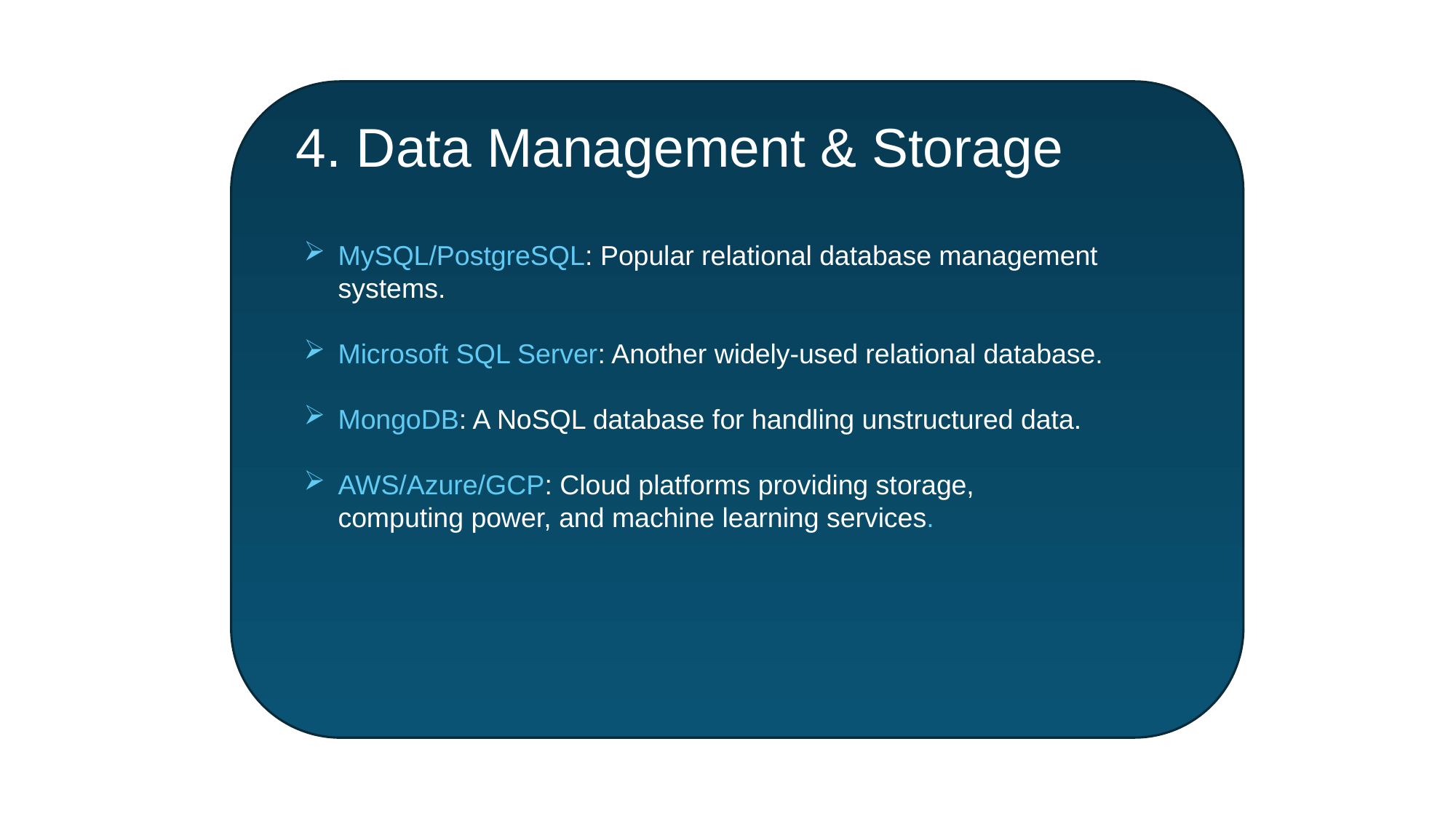

4. Data Management & Storage
MySQL/PostgreSQL: Popular relational database management systems.

Microsoft SQL Server: Another widely-used relational database.

MongoDB: A NoSQL database for handling unstructured data.

AWS/Azure/GCP: Cloud platforms providing storage, computing power, and machine learning services.